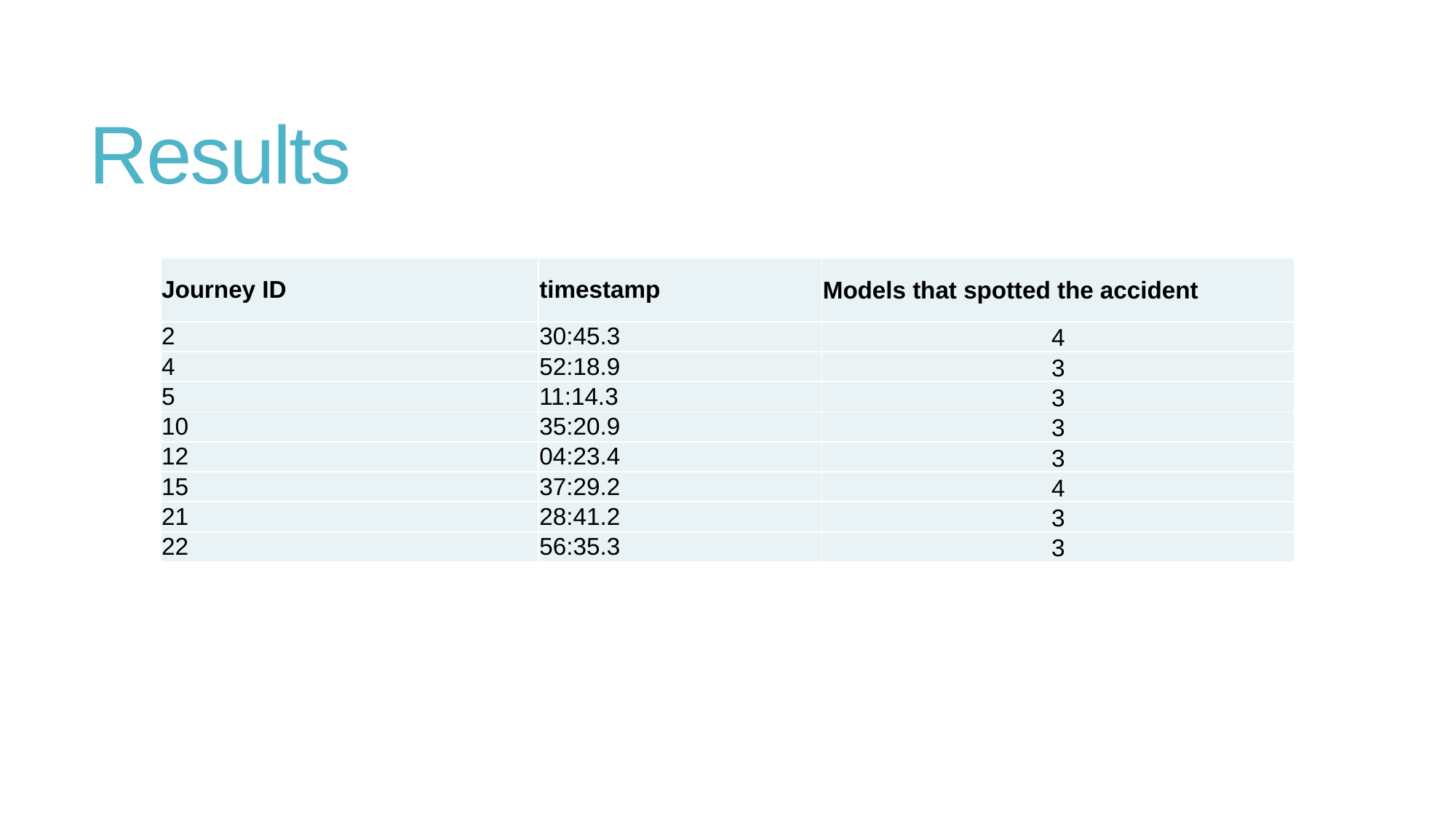

# Results

| Journey ID | timestamp | Models that spotted the accident |
| --- | --- | --- |
| 2 | 30:45.3 | 4 |
| 4 | 52:18.9 | 3 |
| 5 | 11:14.3 | 3 |
| 10 | 35:20.9 | 3 |
| 12 | 04:23.4 | 3 |
| 15 | 37:29.2 | 4 |
| 21 | 28:41.2 | 3 |
| 22 | 56:35.3 | 3 |